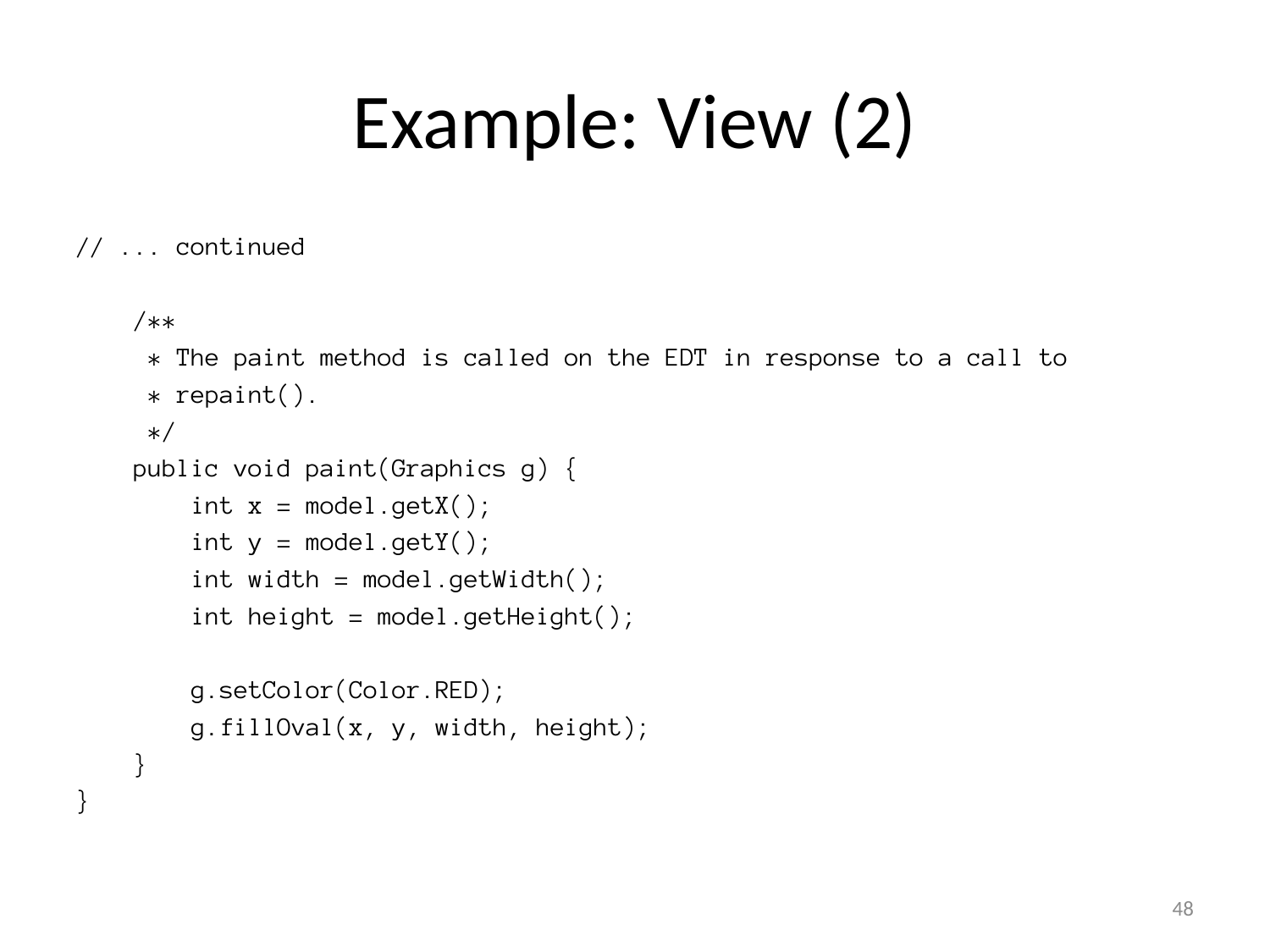

# Example: View (2)
// ... continued

    /**
     * The paint method is called on the EDT in response to a call to
     * repaint().
     */
    public void paint(Graphics g) {
        int x = model.getX();
        int y = model.getY();
        int width = model.getWidth();
        int height = model.getHeight();

        g.setColor(Color.RED);
        g.fillOval(x, y, width, height);
    }
}
48